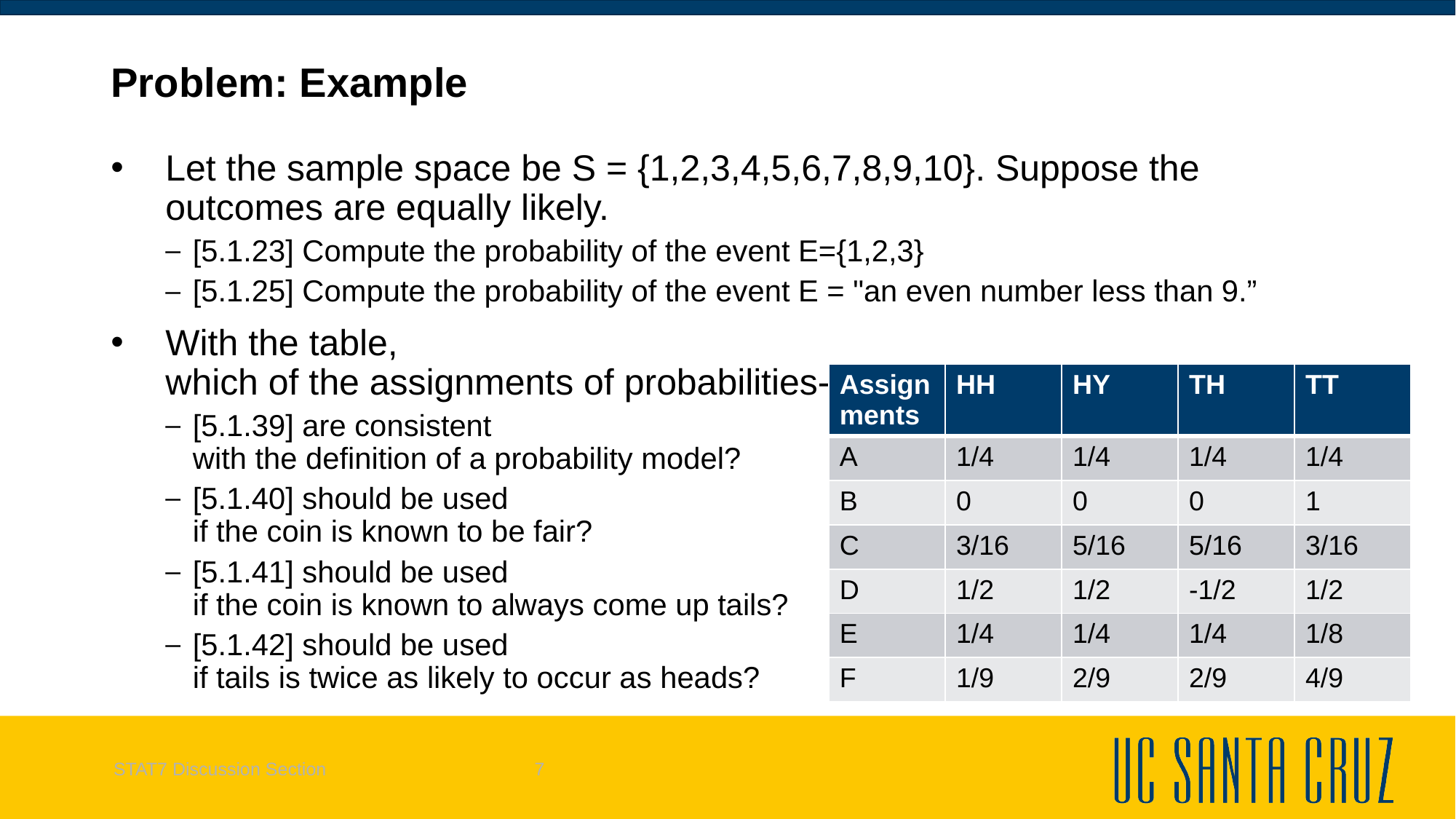

# Problem: Example
Let the sample space be S = {1,2,3,4,5,6,7,8,9,10}. Suppose the outcomes are equally likely.
[5.1.23] Compute the probability of the event E={1,2,3}
[5.1.25] Compute the probability of the event E = "an even number less than 9.”
With the table,
which of the assignments of probabilities-
[5.1.39] are consistent
with the definition of a probability model?
[5.1.40] should be used
if the coin is known to be fair?
[5.1.41] should be used
if the coin is known to always come up tails?
[5.1.42] should be used
if tails is twice as likely to occur as heads?
| Assignments | HH | HY | TH | TT |
| --- | --- | --- | --- | --- |
| A | 1/4 | 1/4 | 1/4 | 1/4 |
| B | 0 | 0 | 0 | 1 |
| C | 3/16 | 5/16 | 5/16 | 3/16 |
| D | 1/2 | 1/2 | -1/2 | 1/2 |
| E | 1/4 | 1/4 | 1/4 | 1/8 |
| F | 1/9 | 2/9 | 2/9 | 4/9 |
STAT7 Discussion Section
7